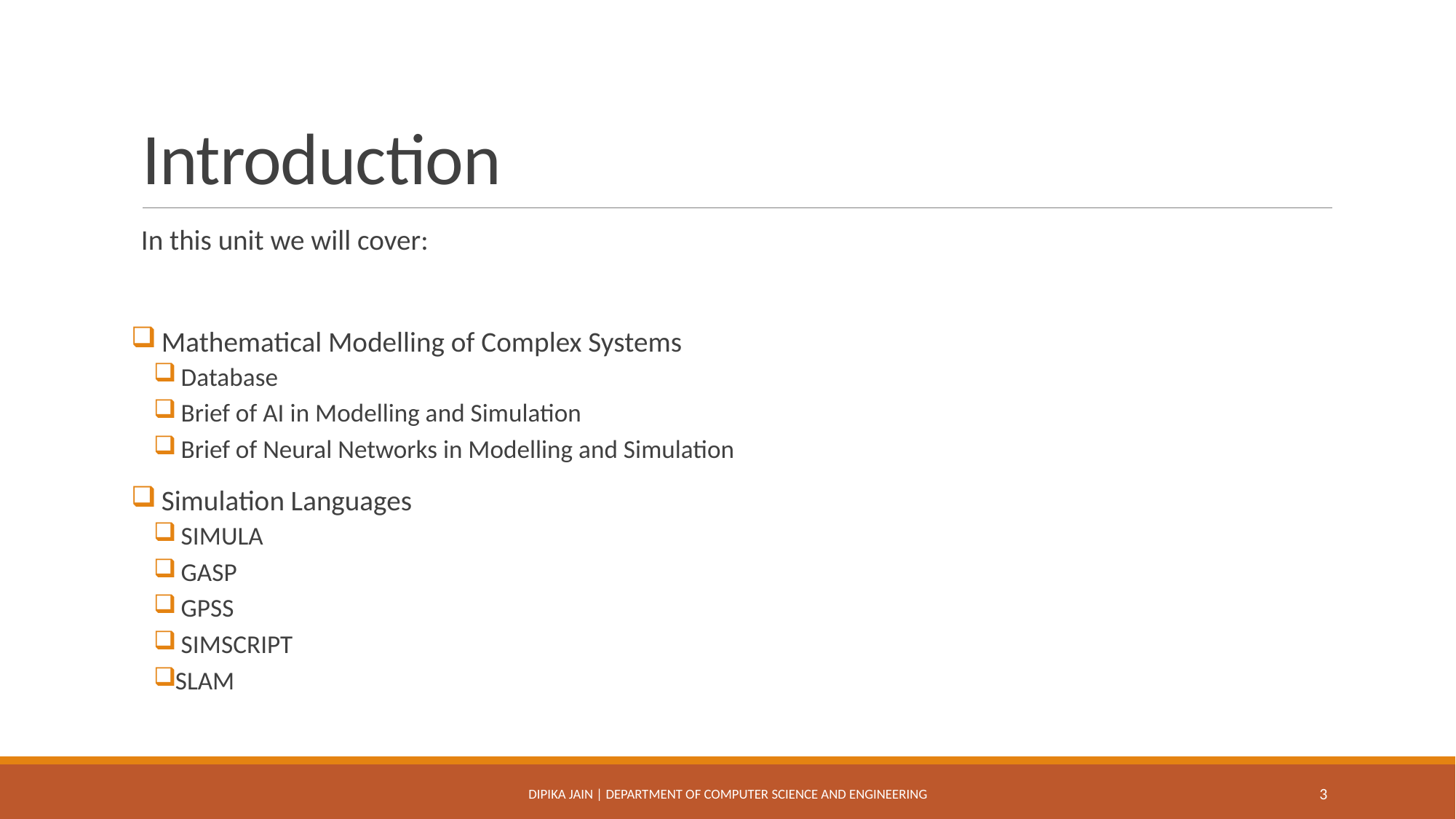

# Introduction
In this unit we will cover:

 Mathematical Modelling of Complex Systems
 Database
 Brief of AI in Modelling and Simulation
 Brief of Neural Networks in Modelling and Simulation
 Simulation Languages
 SIMULA
 GASP
 GPSS
 SIMSCRIPT
SLAM

Dipika Jain | Department of Computer Science and Engineering
3